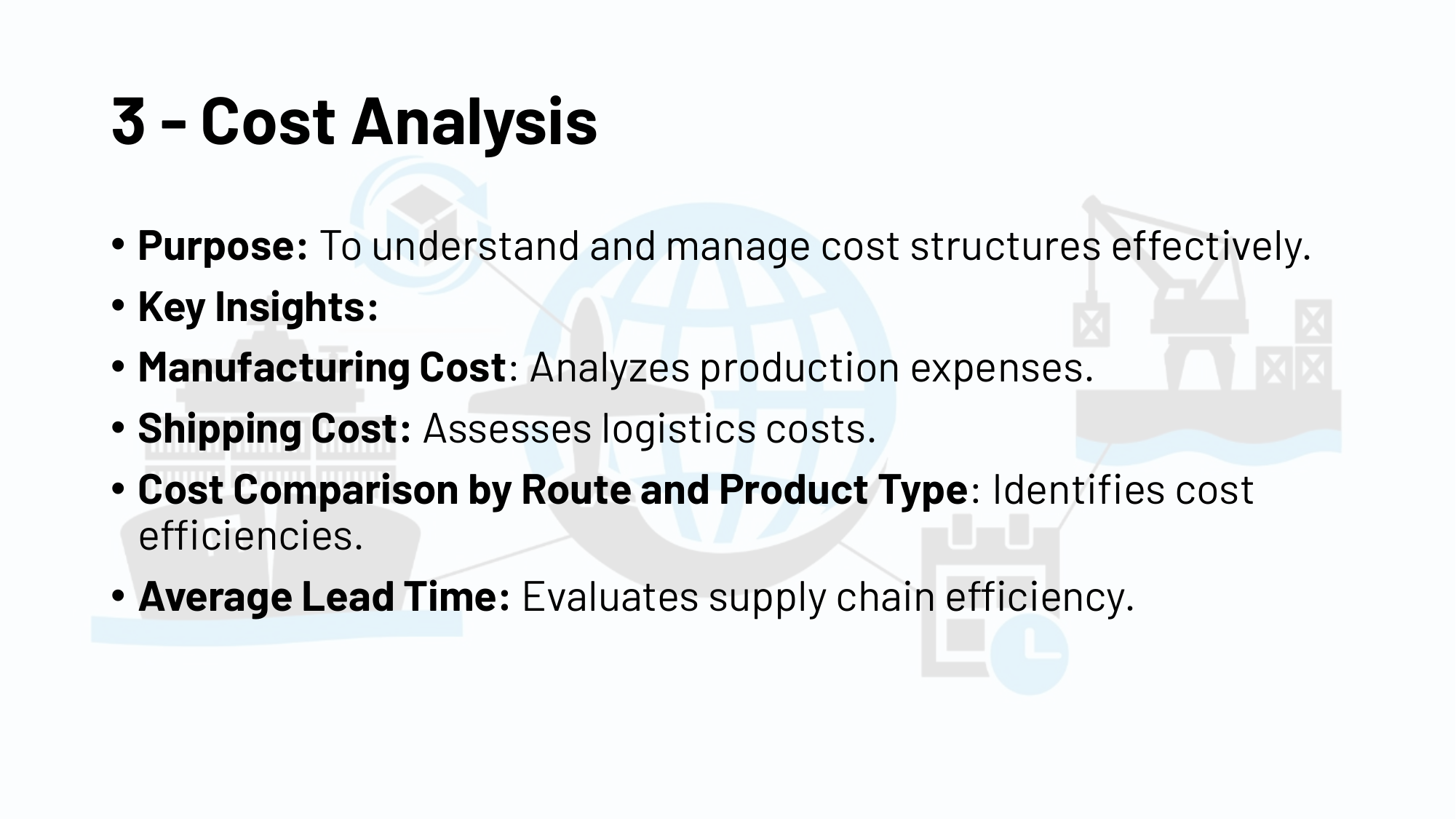

# 3 - Cost Analysis
Purpose: To understand and manage cost structures effectively.
Key Insights:
Manufacturing Cost: Analyzes production expenses.
Shipping Cost: Assesses logistics costs.
Cost Comparison by Route and Product Type: Identifies cost efficiencies.
Average Lead Time: Evaluates supply chain efficiency.